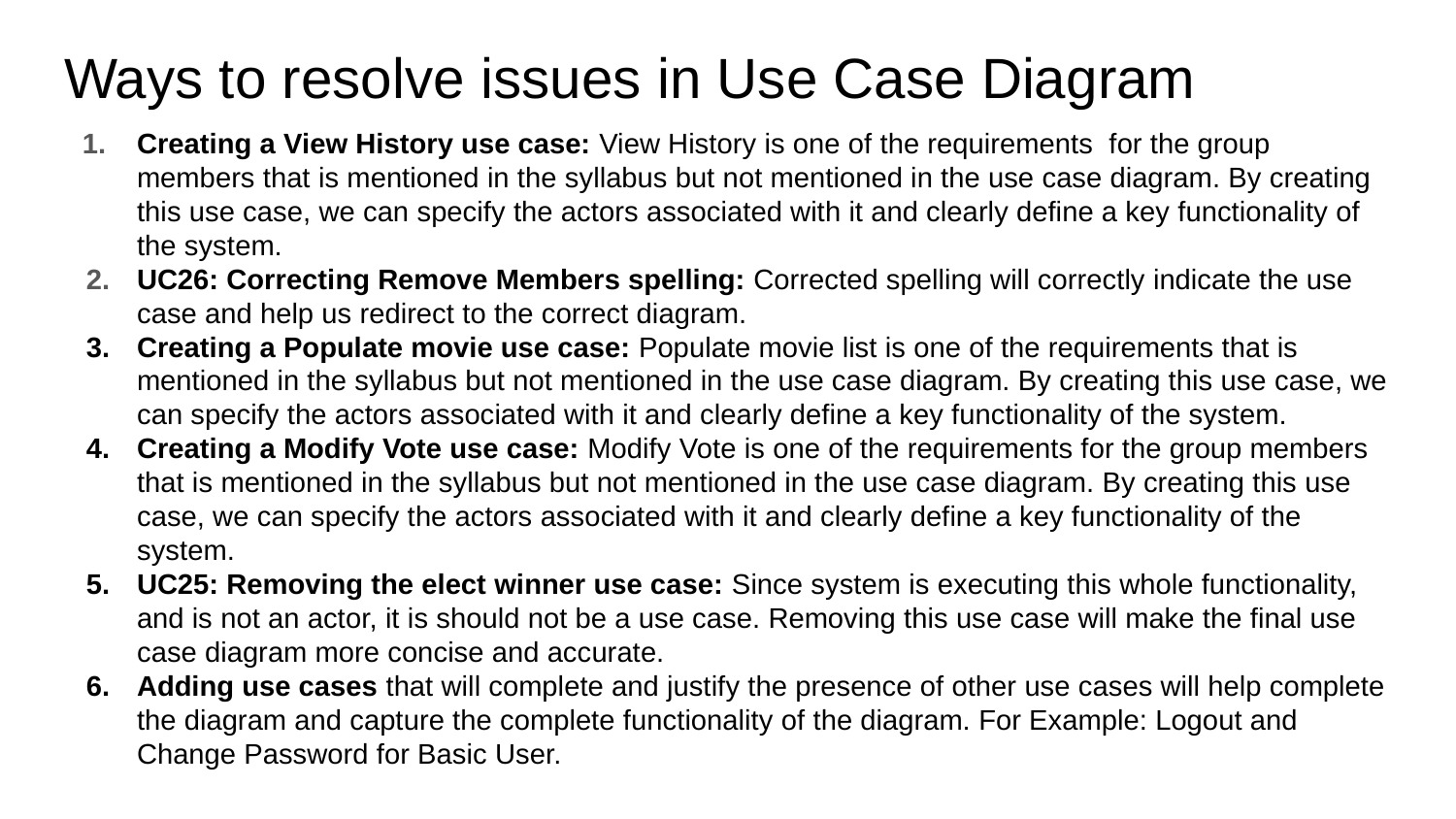

# Ways to resolve issues in Use Case Diagram
Creating a View History use case: View History is one of the requirements  for the group members that is mentioned in the syllabus but not mentioned in the use case diagram. By creating this use case, we can specify the actors associated with it and clearly define a key functionality of the system.
UC26: Correcting Remove Members spelling: Corrected spelling will correctly indicate the use case and help us redirect to the correct diagram.
Creating a Populate movie use case: Populate movie list is one of the requirements that is mentioned in the syllabus but not mentioned in the use case diagram. By creating this use case, we can specify the actors associated with it and clearly define a key functionality of the system.
Creating a Modify Vote use case: Modify Vote is one of the requirements for the group members that is mentioned in the syllabus but not mentioned in the use case diagram. By creating this use case, we can specify the actors associated with it and clearly define a key functionality of the system.
UC25: Removing the elect winner use case: Since system is executing this whole functionality, and is not an actor, it is should not be a use case. Removing this use case will make the final use case diagram more concise and accurate.
Adding use cases that will complete and justify the presence of other use cases will help complete the diagram and capture the complete functionality of the diagram. For Example: Logout and Change Password for Basic User.